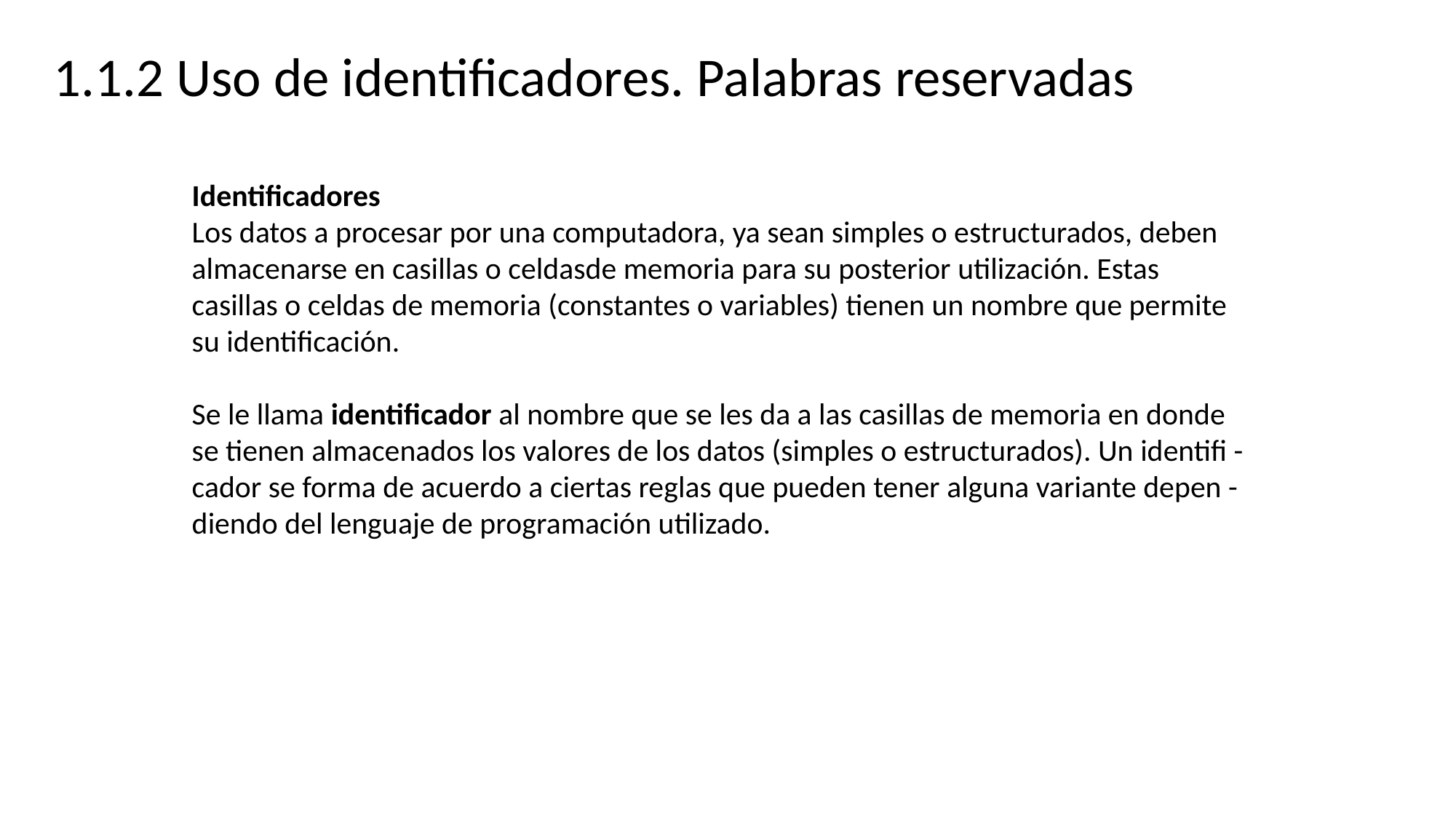

1.1.2 Uso de identificadores. Palabras reservadas
Identificadores
Los datos a procesar por una computadora, ya sean simples o estructurados, deben
almacenarse en casillas o celdasde memoria para su posterior utilización. Estas
casillas o celdas de memoria (constantes o variables) tienen un nombre que permite
su identificación.

Se le llama identificador al nombre que se les da a las casillas de memoria en donde
se tienen almacenados los valores de los datos (simples o estructurados). Un identifi -
cador se forma de acuerdo a ciertas reglas que pueden tener alguna variante depen -
diendo del lenguaje de programación utilizado.